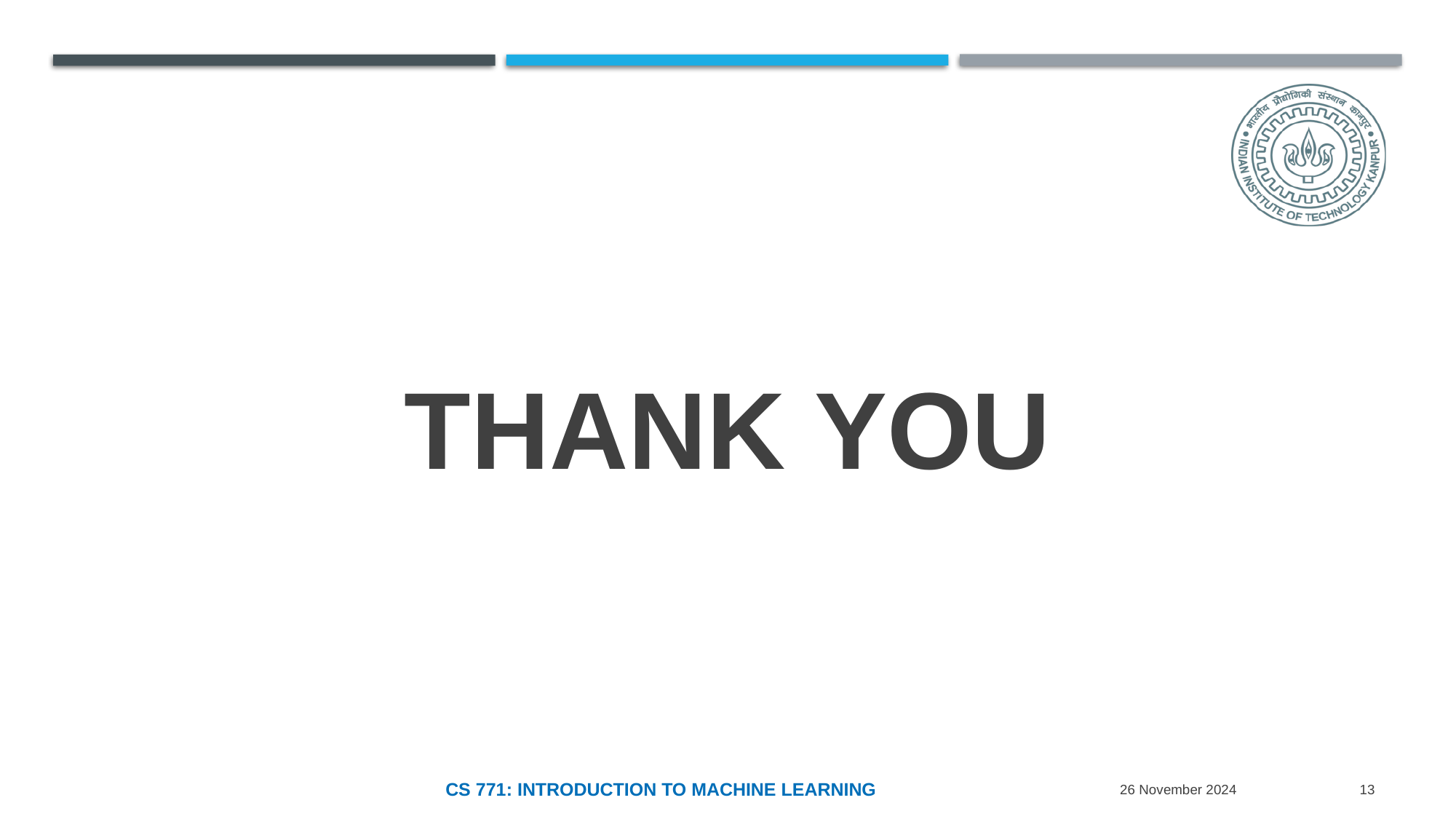

# Thank you
Cs 771: introduction to machine learning
26 November 2024
13